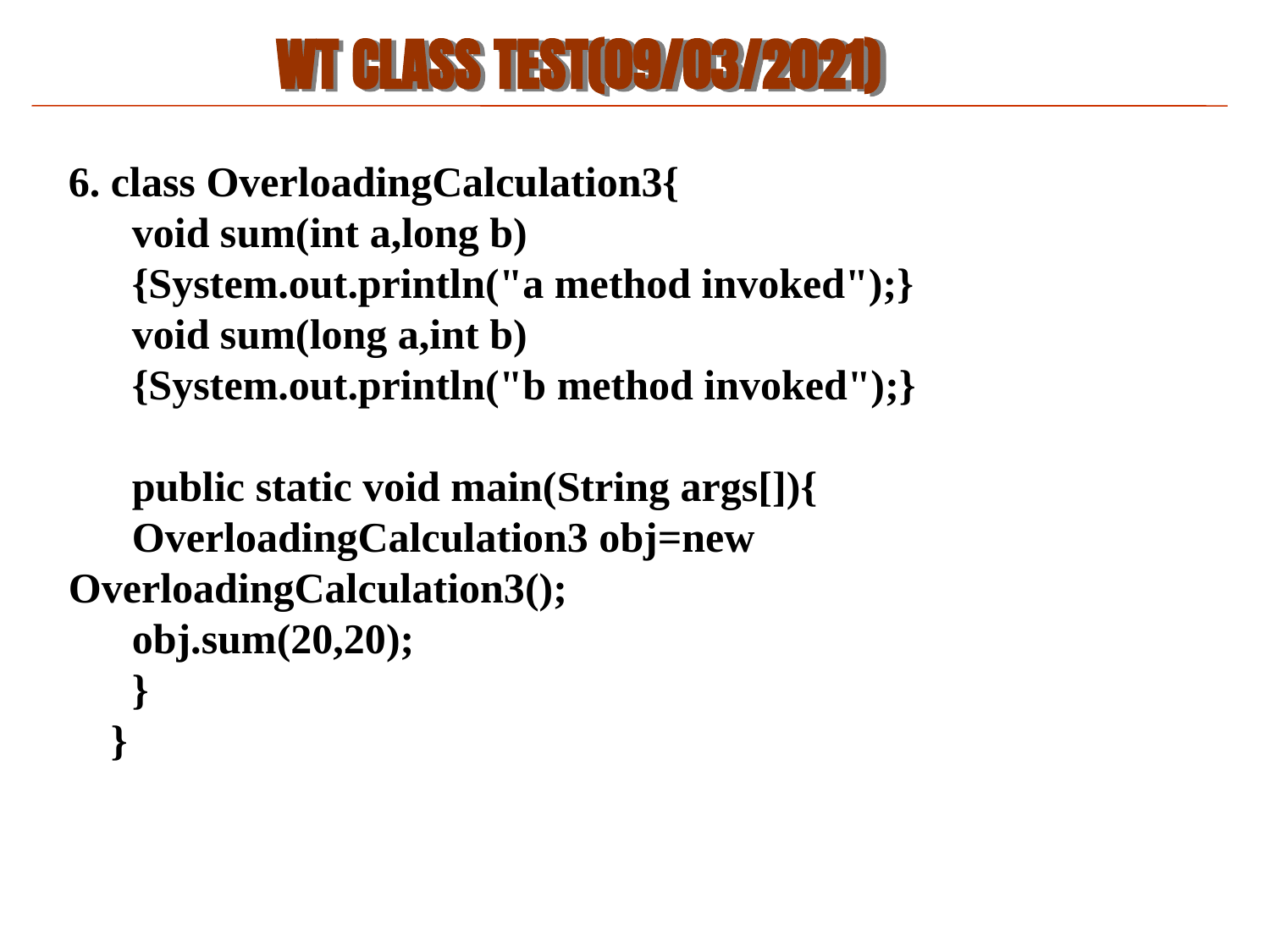

WT CLASS TEST(09/03/2021)

6. class OverloadingCalculation3{
      void sum(int a,long b)
      {System.out.println("a method invoked");}
      void sum(long a,int b)
      {System.out.println("b method invoked");}

      public static void main(String args[]){
      OverloadingCalculation3 obj=new OverloadingCalculation3();
      obj.sum(20,20);
      }
    }